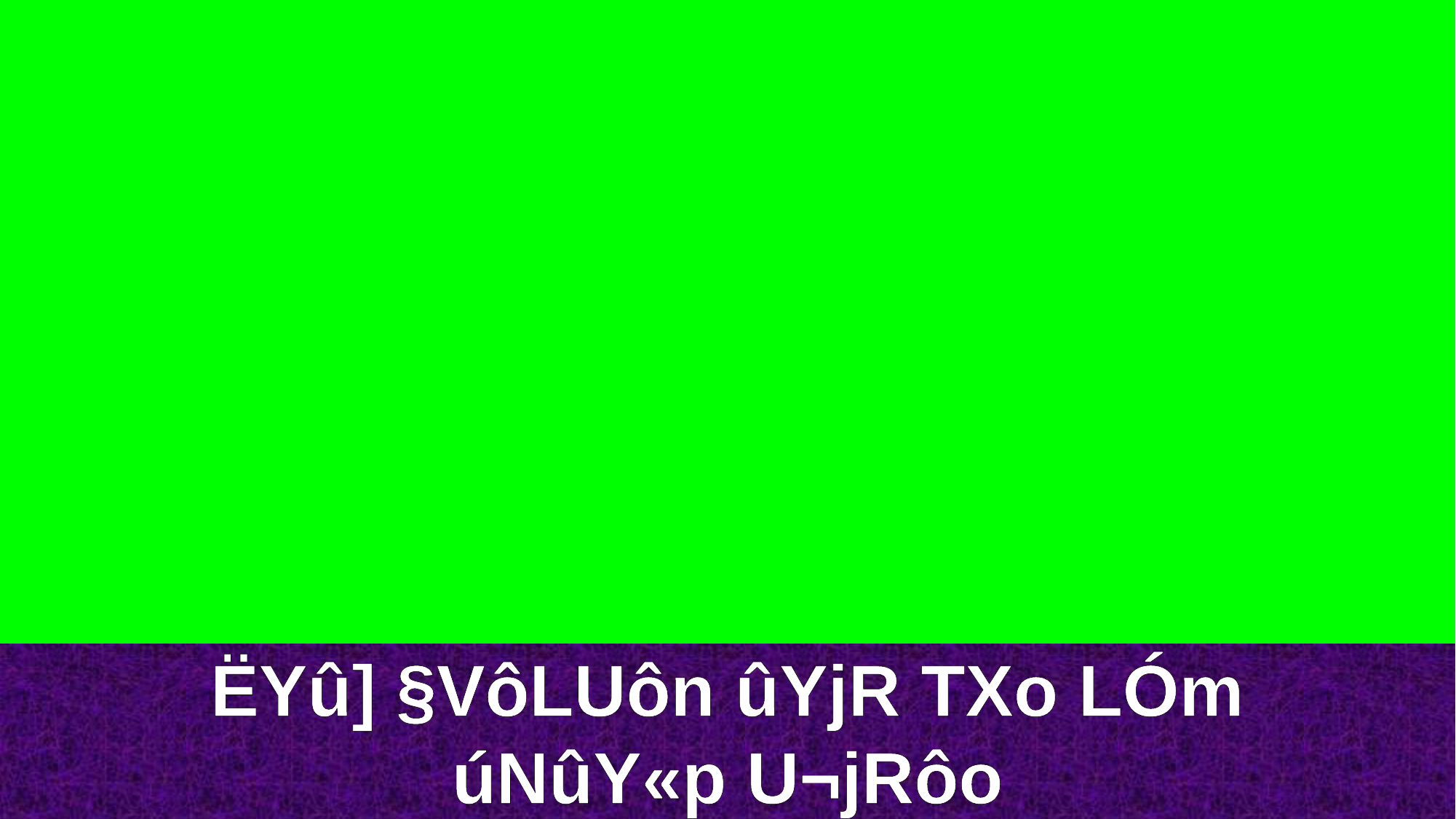

ËYû] §VôLUôn ûYjR TXo LÓm
úNûY«p U¬jRôo